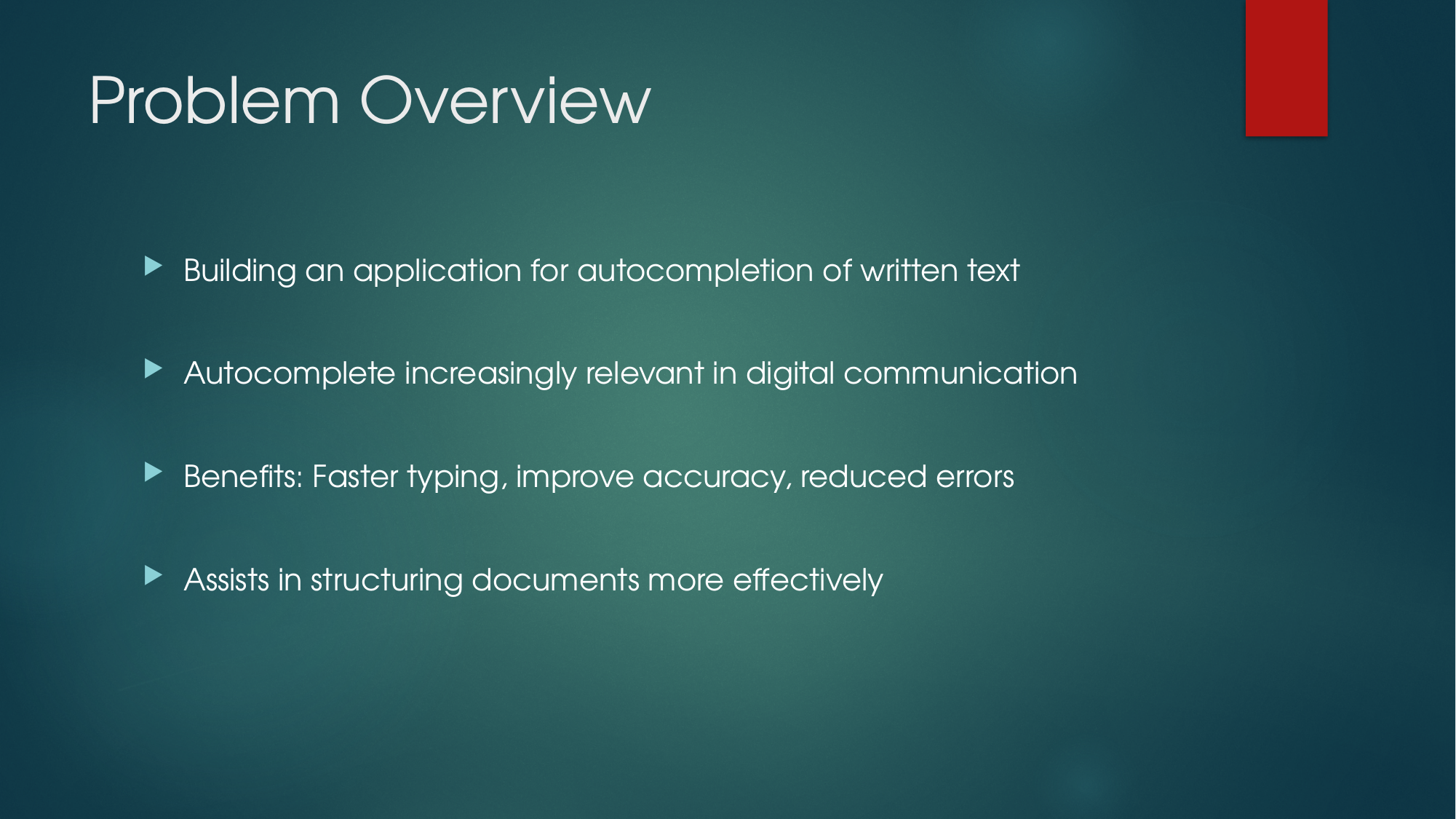

# Problem Overview
Building an application for autocompletion of written text

Autocomplete increasingly relevant in digital communication

Benefits: Faster typing, improve accuracy, reduced errors

Assists in structuring documents more effectively